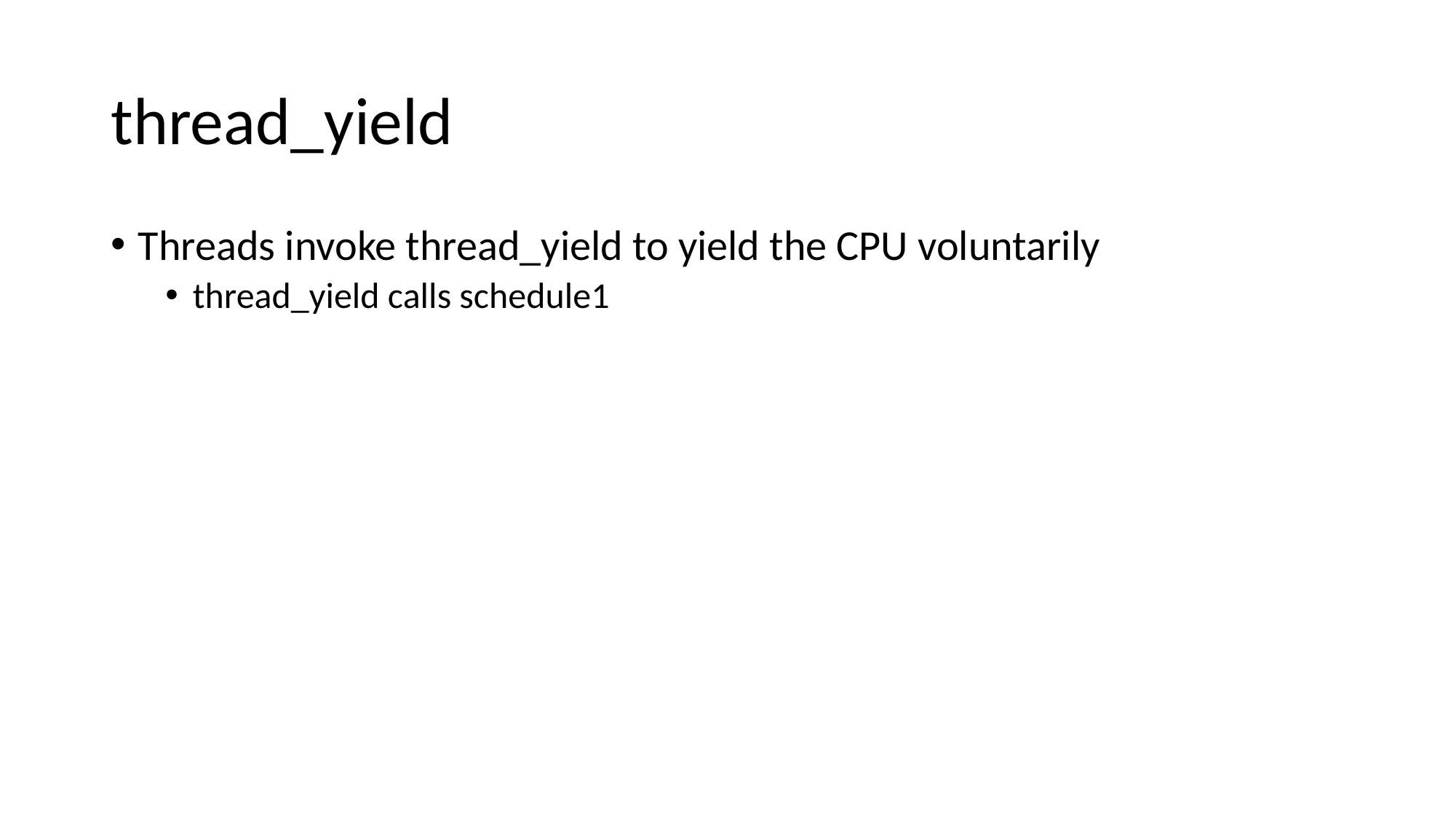

# thread_yield
Threads invoke thread_yield to yield the CPU voluntarily
thread_yield calls schedule1